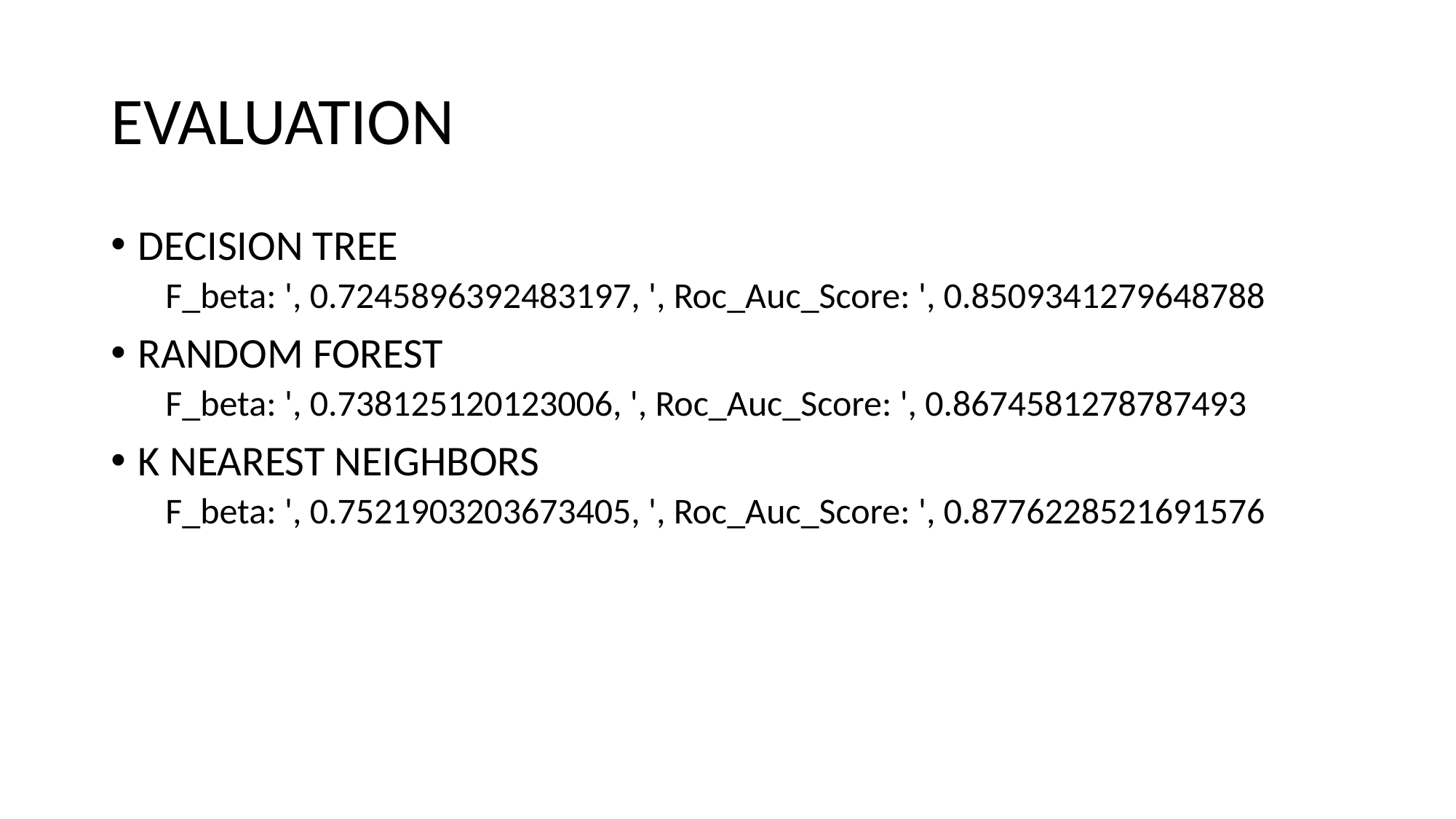

# EVALUATION
DECISION TREE
F_beta: ', 0.7245896392483197, ', Roc_Auc_Score: ', 0.8509341279648788
RANDOM FOREST
F_beta: ', 0.738125120123006, ', Roc_Auc_Score: ', 0.8674581278787493
K NEAREST NEIGHBORS
F_beta: ', 0.7521903203673405, ', Roc_Auc_Score: ', 0.8776228521691576